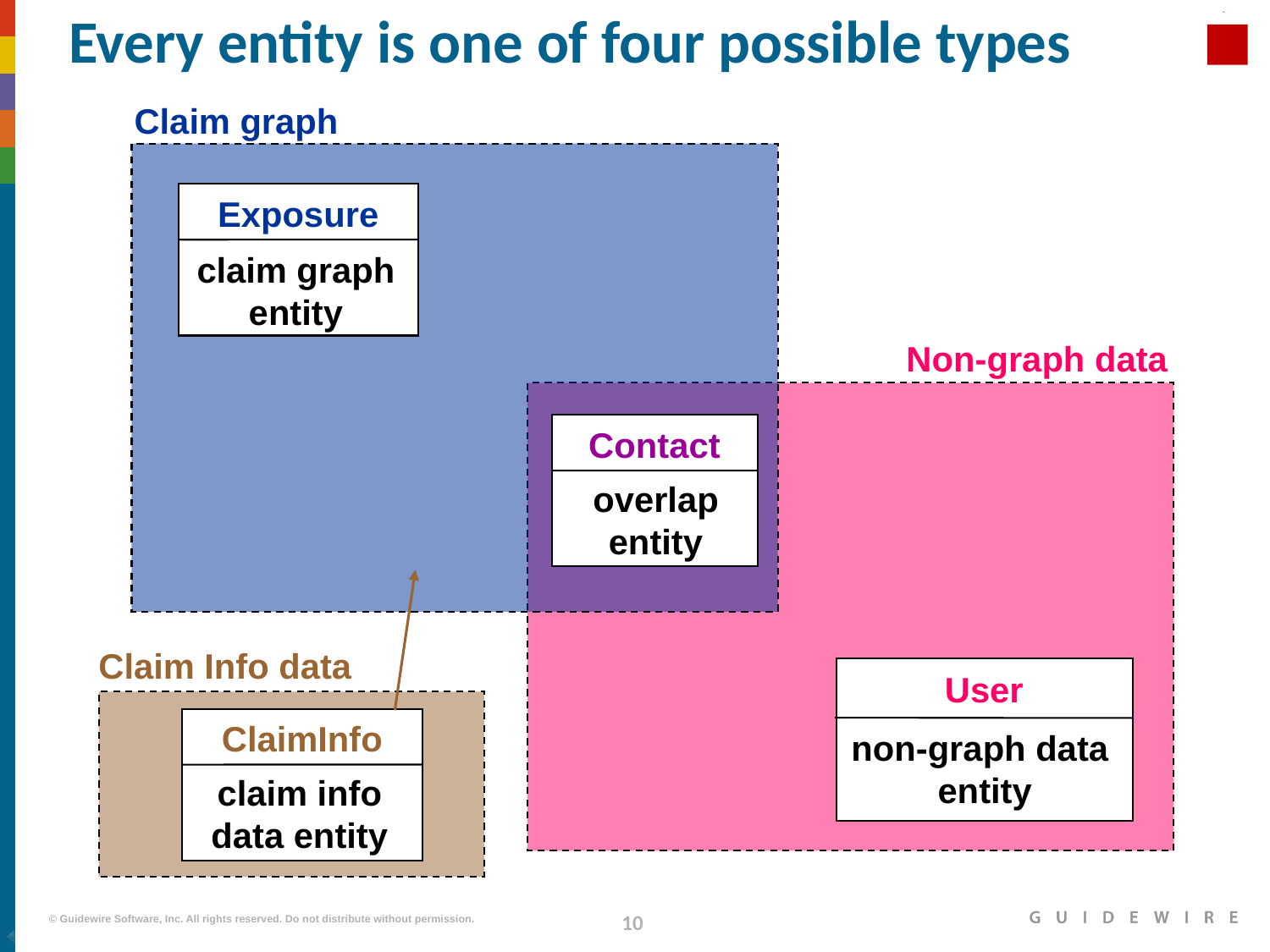

# Every entity is one of four possible types
Claim graph

Exposure

claim graph
entity
Non-graph data

Contact

overlap
entity
Claim Info data

User

ClaimInfo

non-graph data
entity
claim info data entity